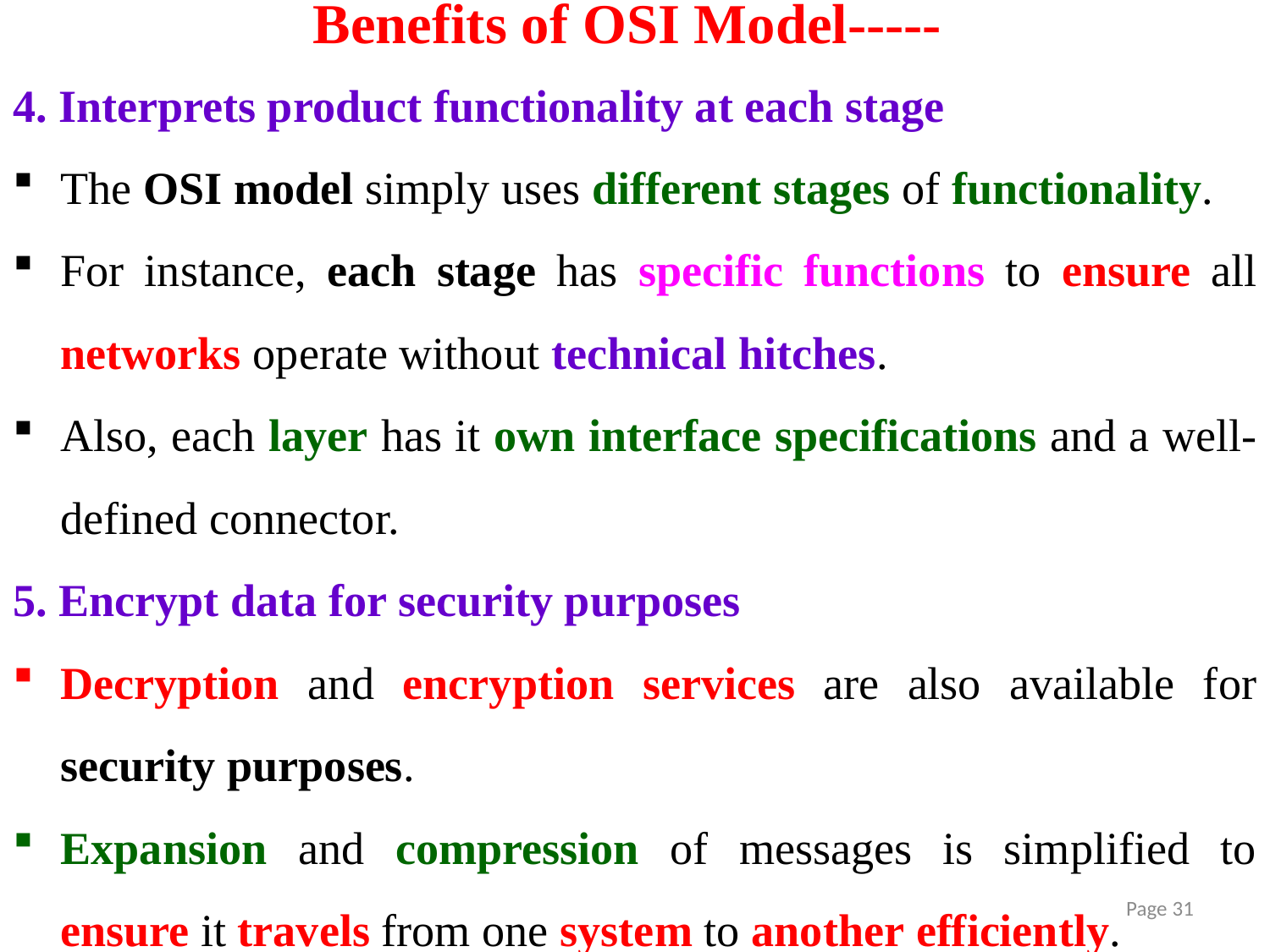

# Benefits of OSI Model-----
4. Interprets product functionality at each stage
The OSI model simply uses different stages of functionality.
For instance, each stage has specific functions to ensure all networks operate without technical hitches.
Also, each layer has it own interface specifications and a well-defined connector.
5. Encrypt data for security purposes
Decryption and encryption services are also available for security purposes.
Expansion and compression of messages is simplified to ensure it travels from one system to another efficiently.
.
Page 31